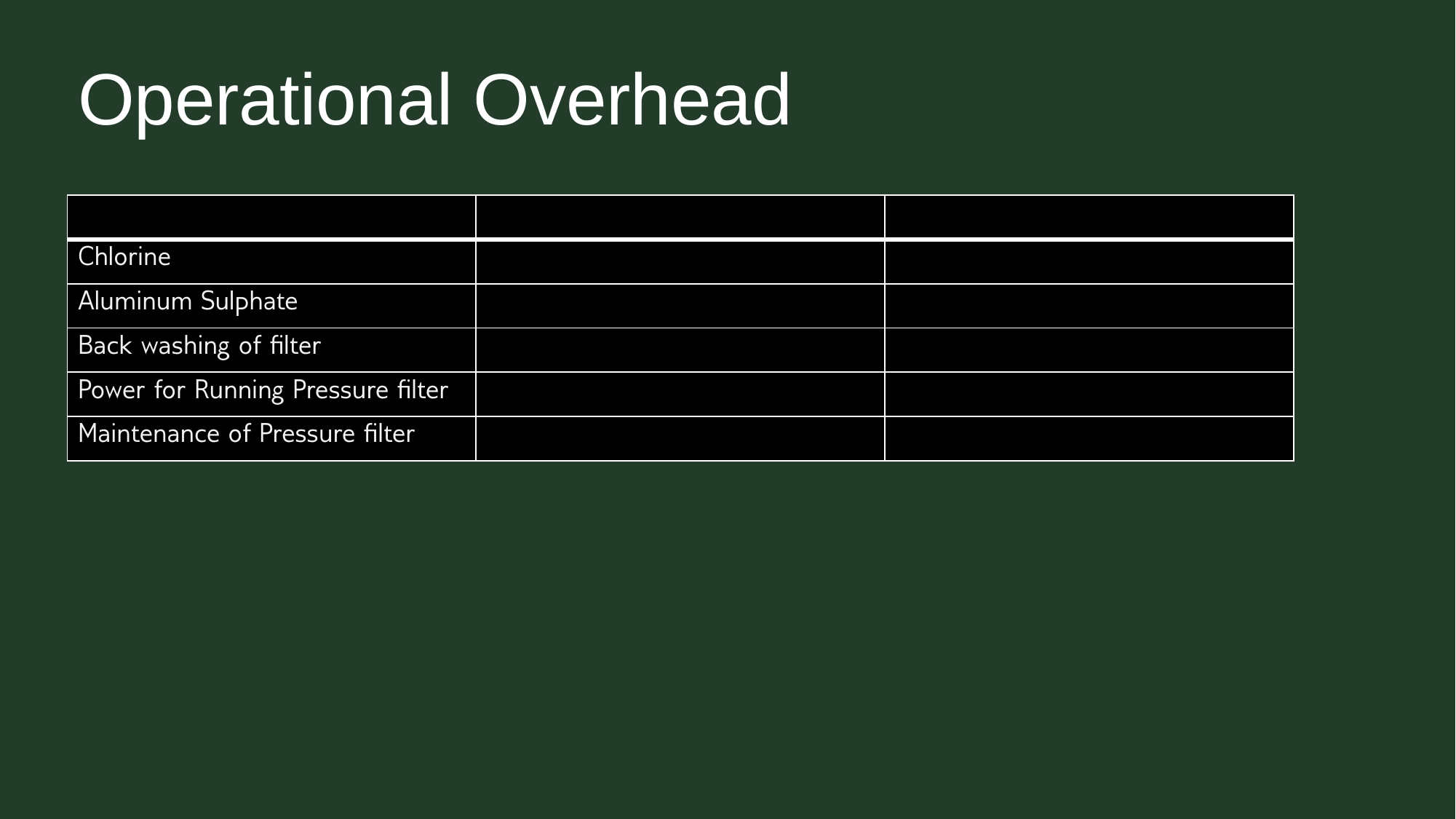

Operational Overhead
|  |  |  |
| --- | --- | --- |
| Chlorine |  |  |
| Aluminum Sulphate |  |  |
| Back washing of filter |  |  |
| Power for Running Pressure filter |  |  |
| Maintenance of Pressure filter |  |  |